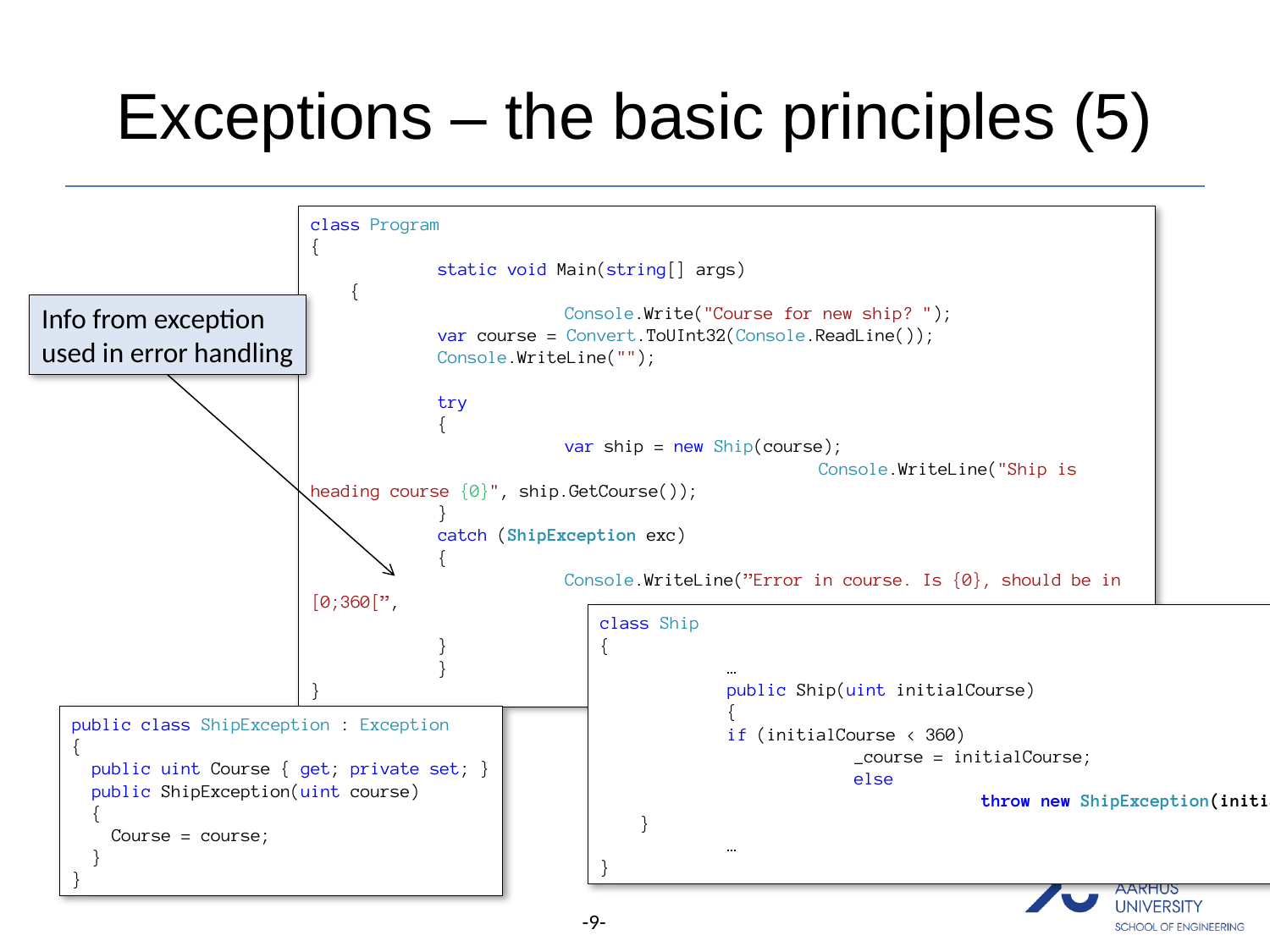

# Exceptions – the basic principles (5)
class Program
{
	static void Main(string[] args)
    {
		Console.Write("Course for new ship? ");
       	var course = Convert.ToUInt32(Console.ReadLine());
       	Console.WriteLine("");

       	try
       	{
       		var ship = new Ship(course);
				Console.WriteLine("Ship is heading course {0}", ship.GetCourse());
       	}
       	catch (ShipException exc)
       	{
       		Console.WriteLine(”Error in course. Is {0}, should be in [0;360[”,
				     exc.GetCourse());
       	}
	}
}
Info from exception
used in error handling
class Ship
{
	…
	public Ship(uint initialCourse)
   	{
    	if (initialCourse < 360)
       		_course = initialCourse;
		else
			throw new ShipException(initialCourse);
    }
	…
}
public class ShipException : Exception
{
  public uint Course { get; private set; }
  public ShipException(uint course)
  {
    Course = course;
  }
}